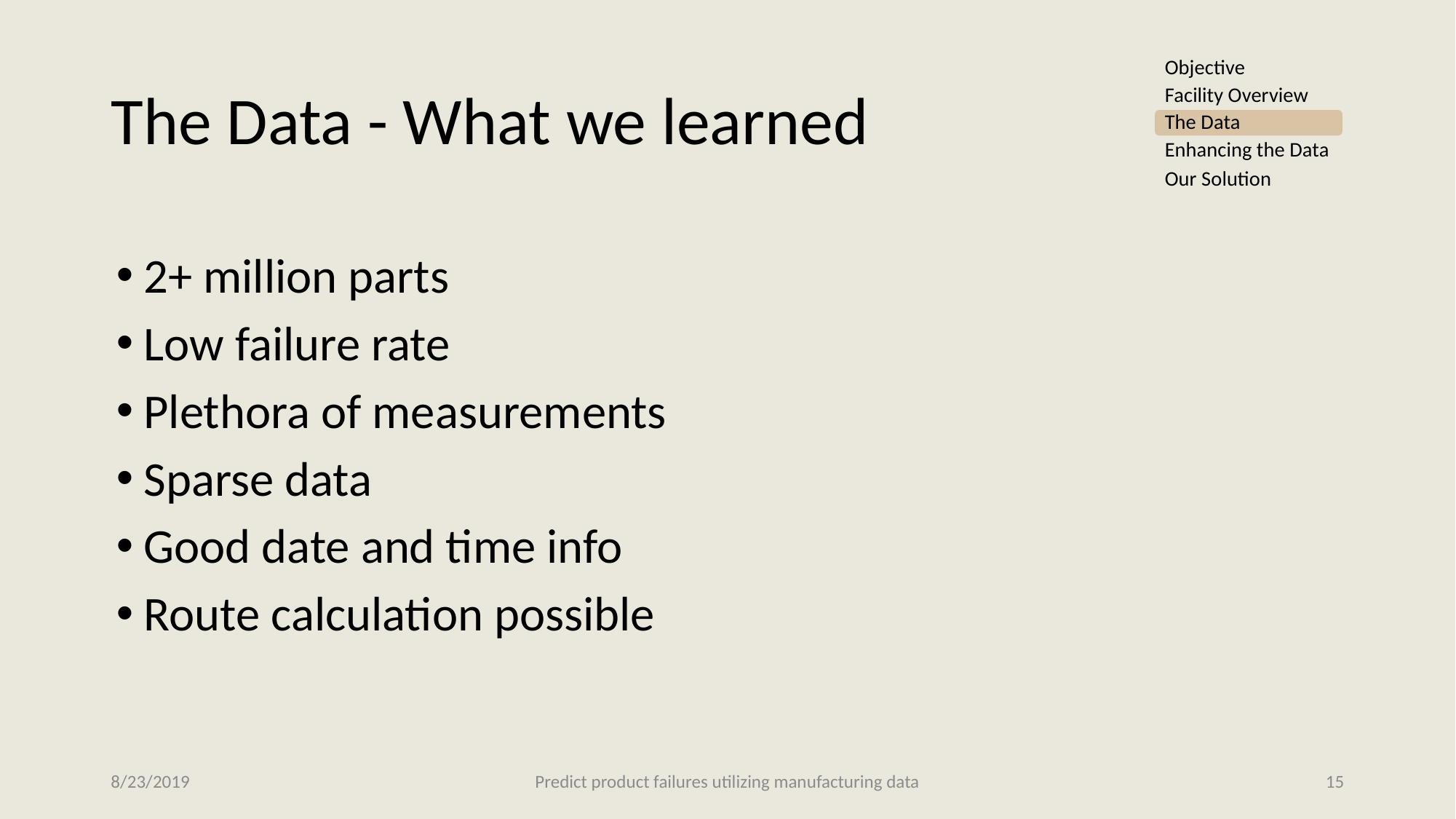

# The Data - What we learned
Objective
Facility Overview
The Data
Enhancing the Data
Our Solution

2+ million parts
Low failure rate
Plethora of measurements
Sparse data
Good date and time info
Route calculation possible
8/23/2019
Predict product failures utilizing manufacturing data
15